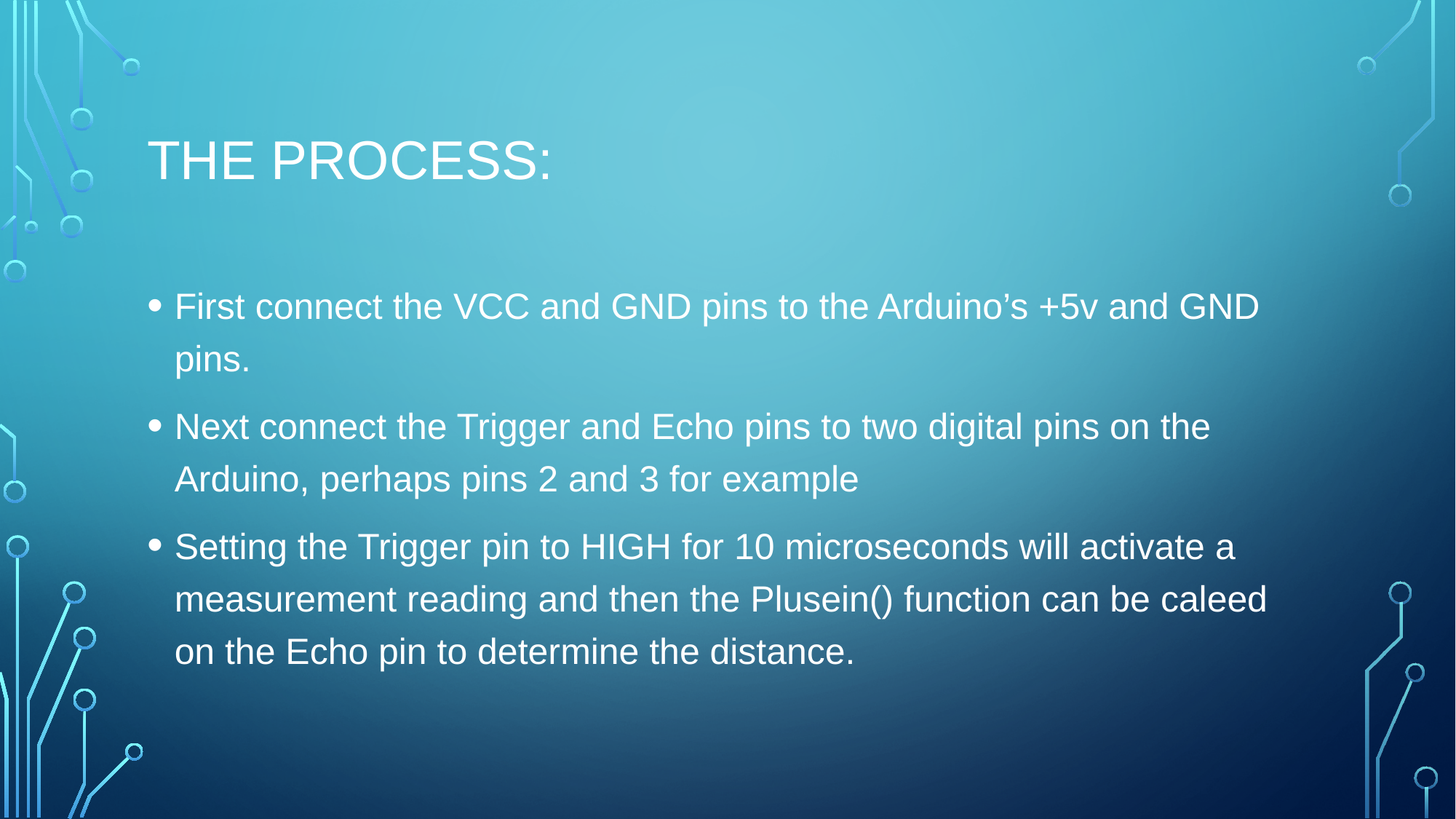

# The process:
First connect the VCC and GND pins to the Arduino’s +5v and GND pins.
Next connect the Trigger and Echo pins to two digital pins on the Arduino, perhaps pins 2 and 3 for example
Setting the Trigger pin to HIGH for 10 microseconds will activate a measurement reading and then the Plusein() function can be caleed on the Echo pin to determine the distance.